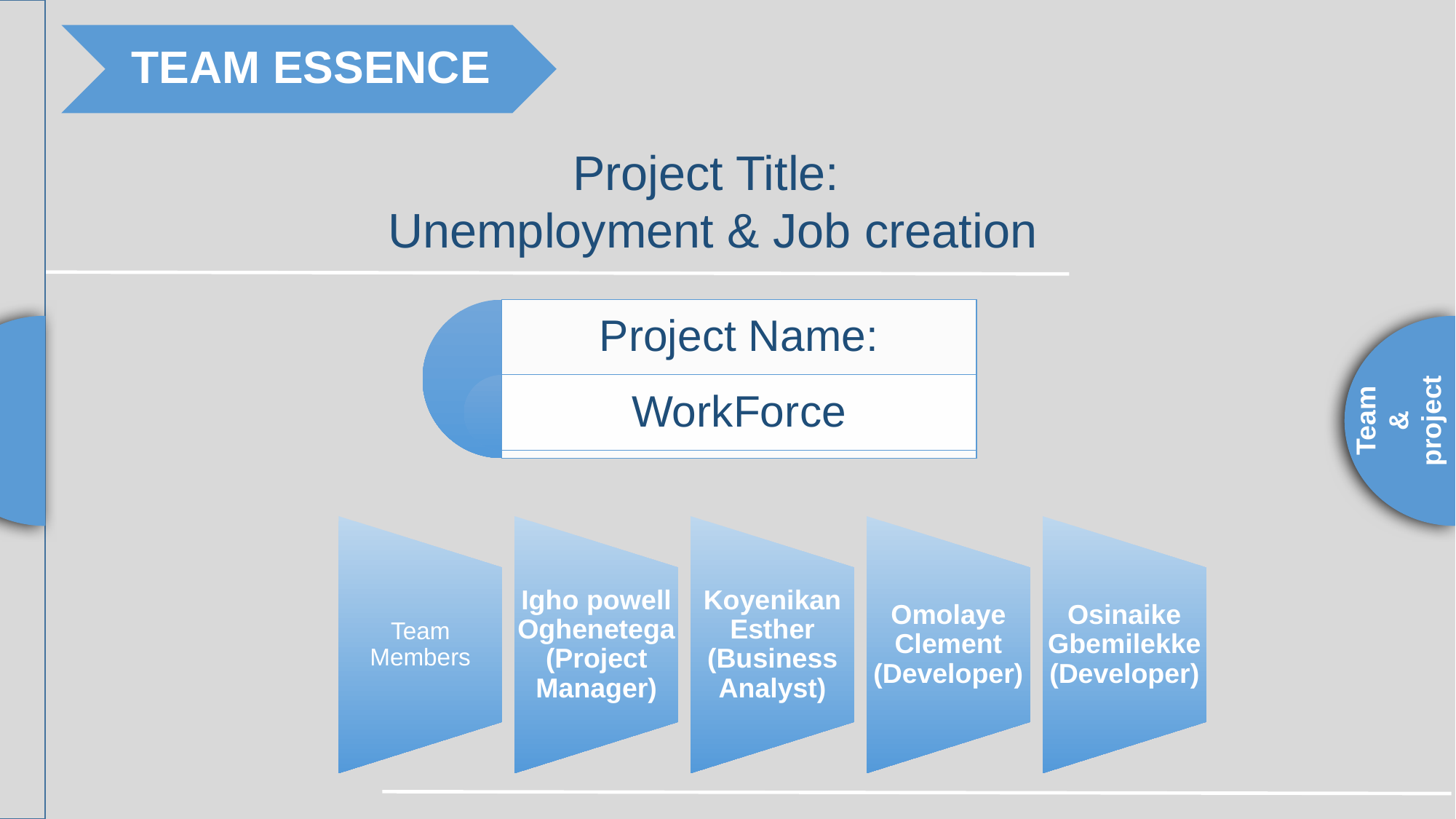

TEAM ESSENCE
Project Title:
 Unemployment & Job creation
Project Name:
WorkForce

Team
&
project
Team Members
Igho powell Oghenetega (Project Manager)
Koyenikan Esther (Business Analyst)
Omolaye Clement (Developer)
Osinaike Gbemilekke (Developer)